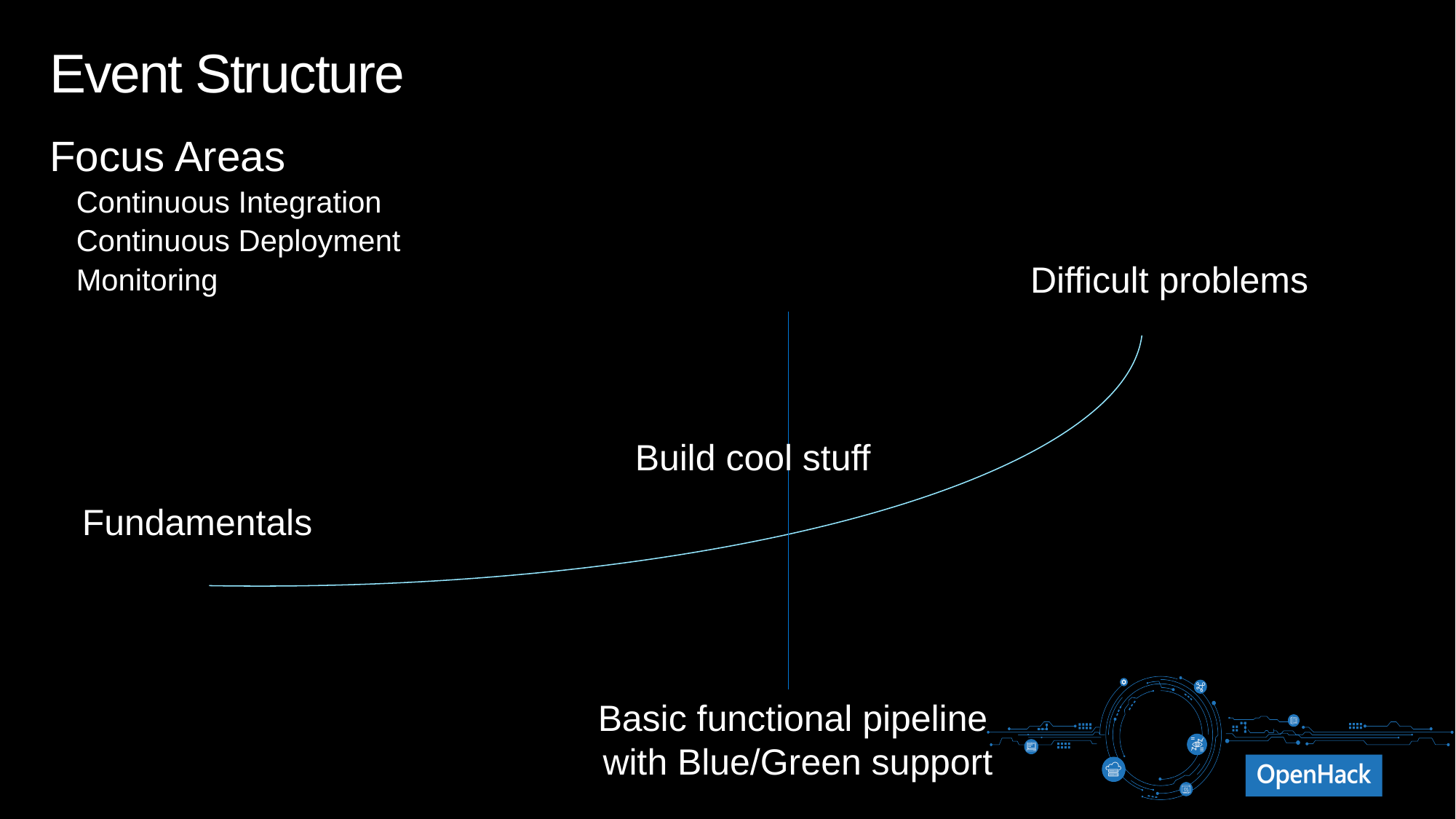

# Event Structure

Focus Areas
Continuous Integration
Continuous Deployment
Monitoring
Difficult problems
Build cool stuff
Fundamentals
Basic functional pipeline
with Blue/Green support